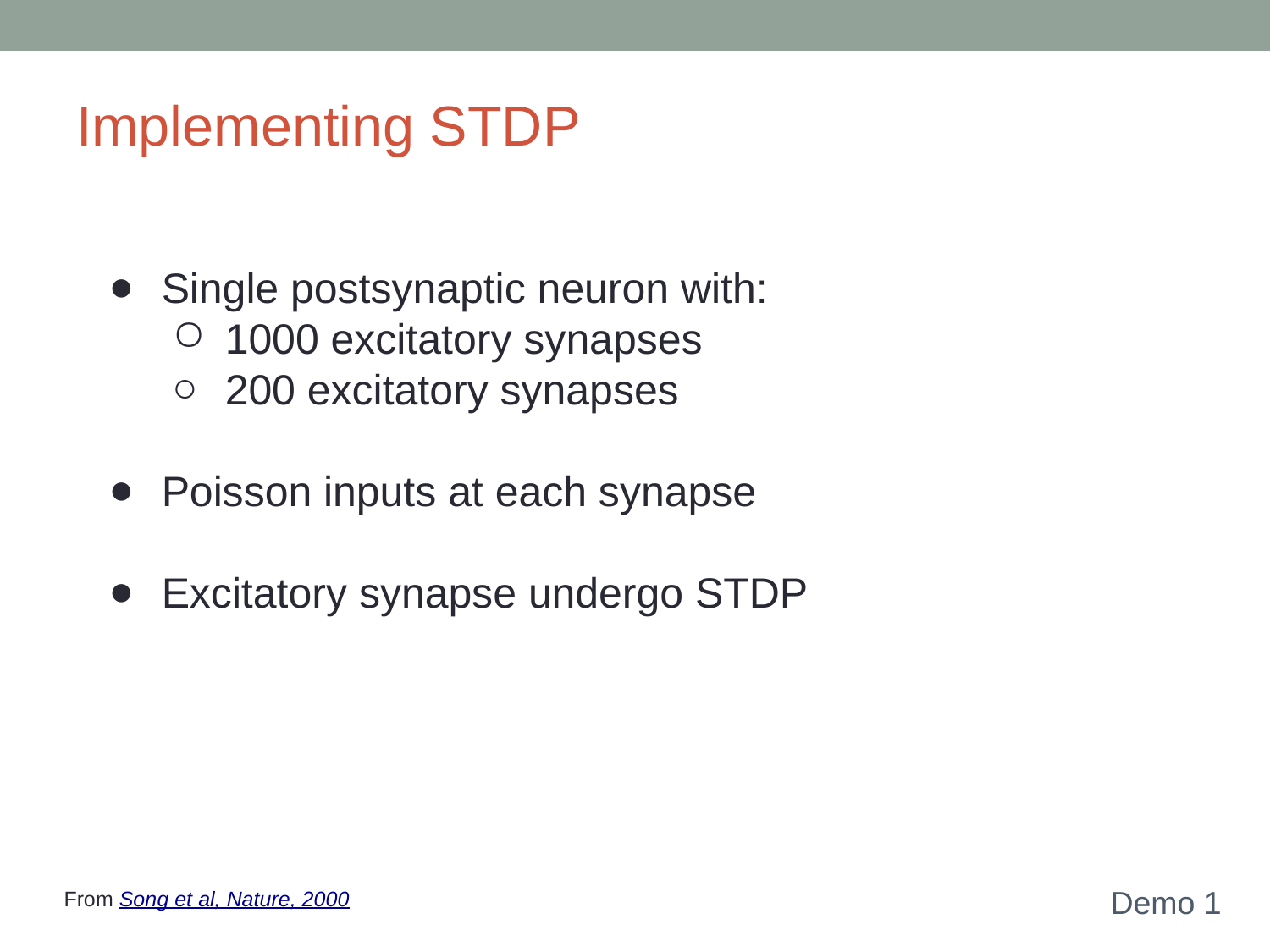

# Implementing STDP
Single postsynaptic neuron with:
1000 excitatory synapses
200 excitatory synapses

Poisson inputs at each synapse

Excitatory synapse undergo STDP

Demo 1
From Song et al, Nature, 2000